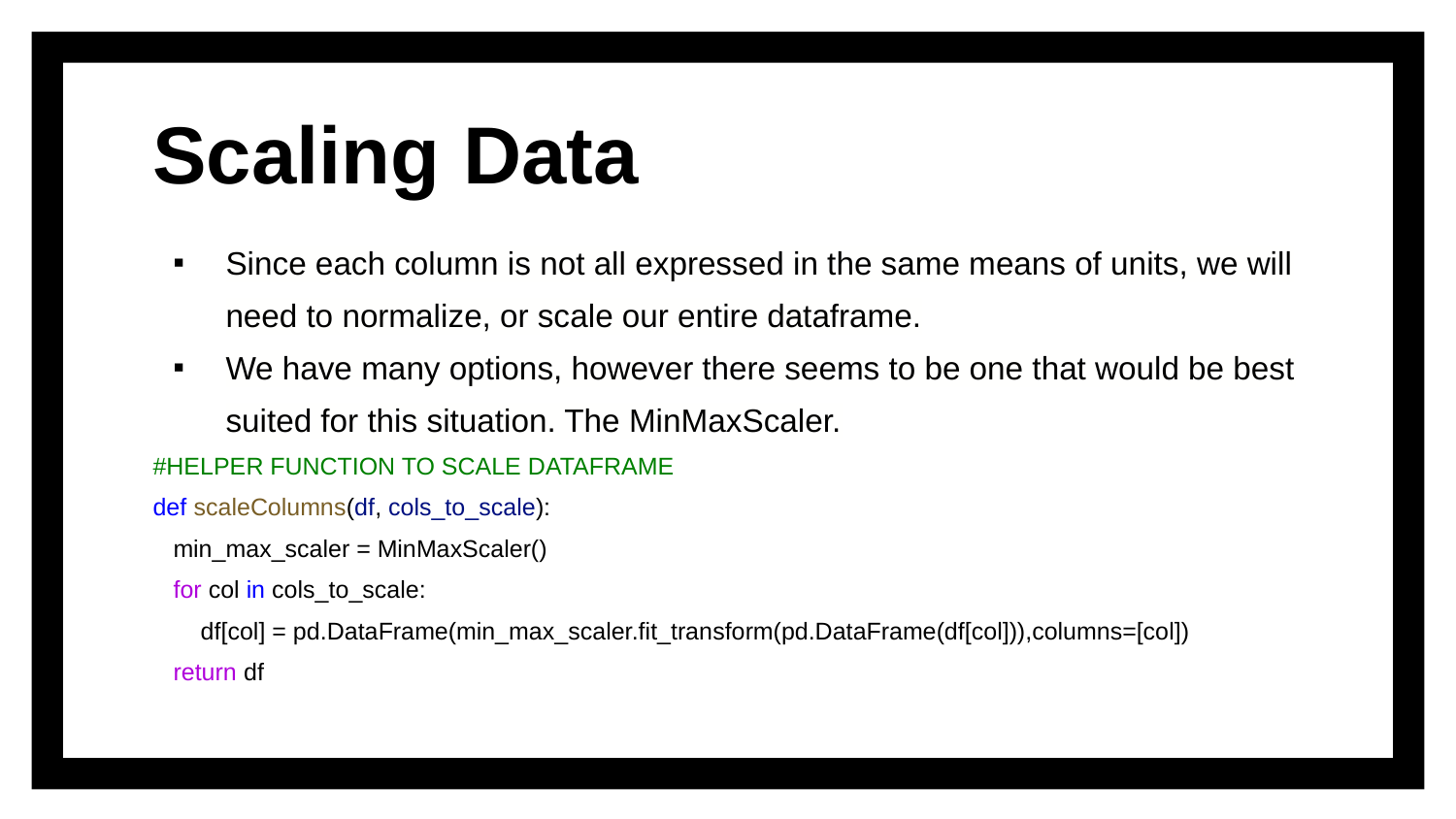

# Scaling Data
Since each column is not all expressed in the same means of units, we will need to normalize, or scale our entire dataframe.
We have many options, however there seems to be one that would be best suited for this situation. The MinMaxScaler.
#HELPER FUNCTION TO SCALE DATAFRAME
def scaleColumns(df, cols_to_scale):
   min_max_scaler = MinMaxScaler()
   for col in cols_to_scale:
       df[col] = pd.DataFrame(min_max_scaler.fit_transform(pd.DataFrame(df[col])),columns=[col])
   return df